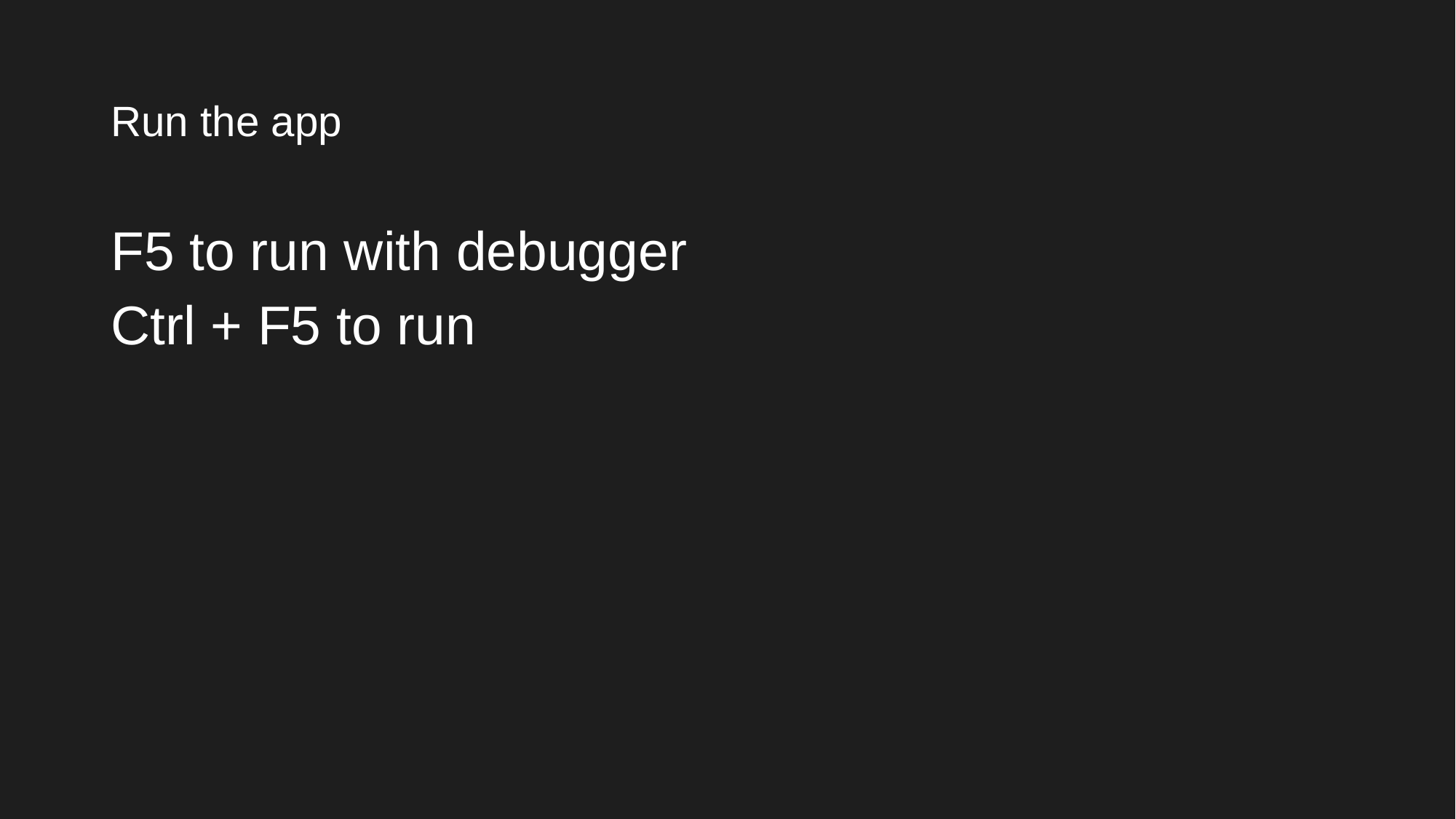

# Run the app
F5 to run with debugger
Ctrl + F5 to run